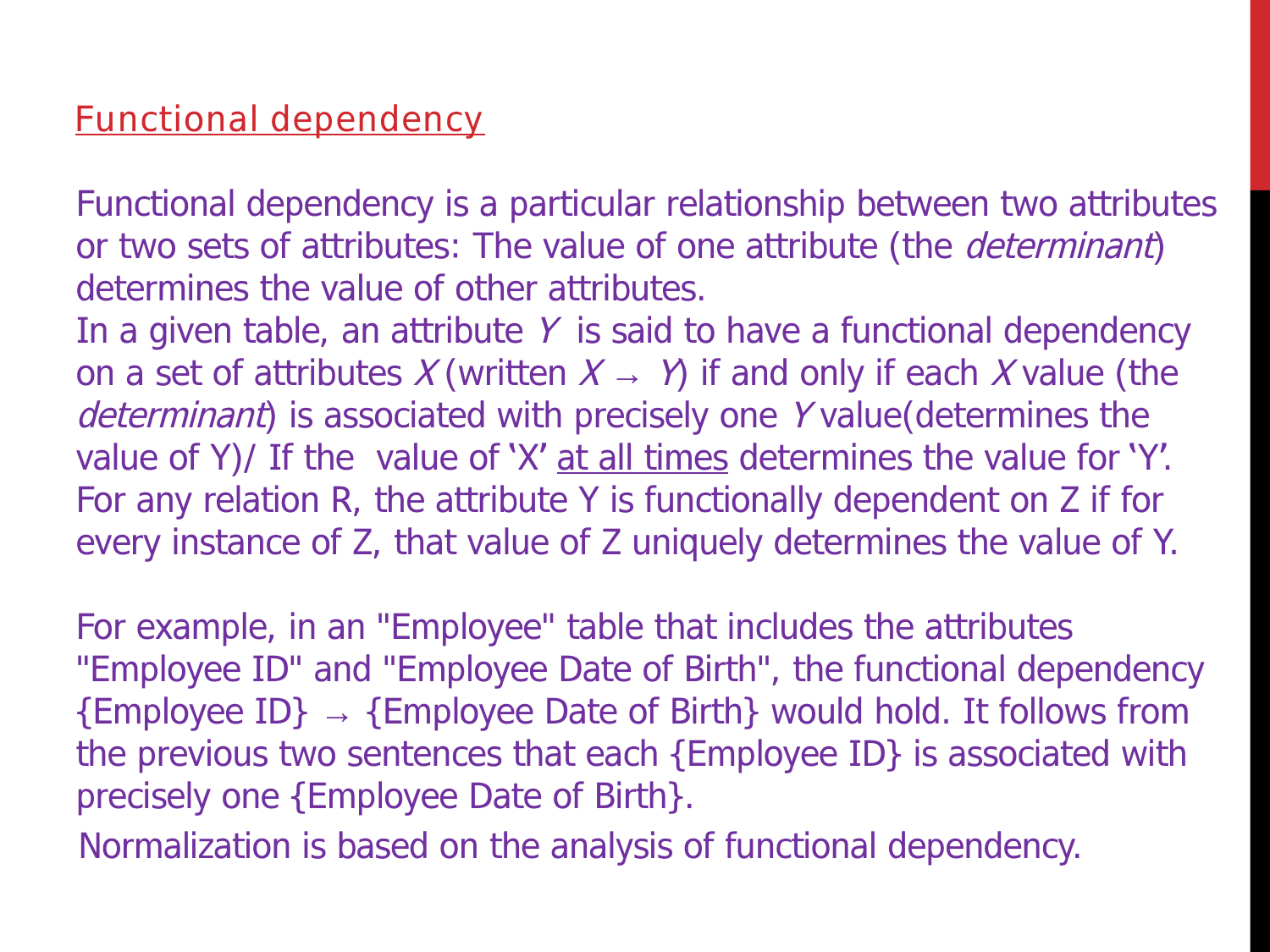

Functional dependency

Functional dependency is a particular relationship between two attributes or two sets of attributes: The value of one attribute (the determinant) determines the value of other attributes.
In a given table, an attribute Y  is said to have a functional dependency on a set of attributes X (written X → Y) if and only if each X value (the determinant) is associated with precisely one Y value(determines the value of Y)/ If the  value of ‘X’ at all times determines the value for ‘Y’.
For any relation R, the attribute Y is functionally dependent on Z if for every instance of Z, that value of Z uniquely determines the value of Y.

For example, in an "Employee" table that includes the attributes "Employee ID" and "Employee Date of Birth", the functional dependency {Employee ID} → {Employee Date of Birth} would hold. It follows from the previous two sentences that each {Employee ID} is associated with precisely one {Employee Date of Birth}.
      Normalization is based on the analysis of functional dependency.